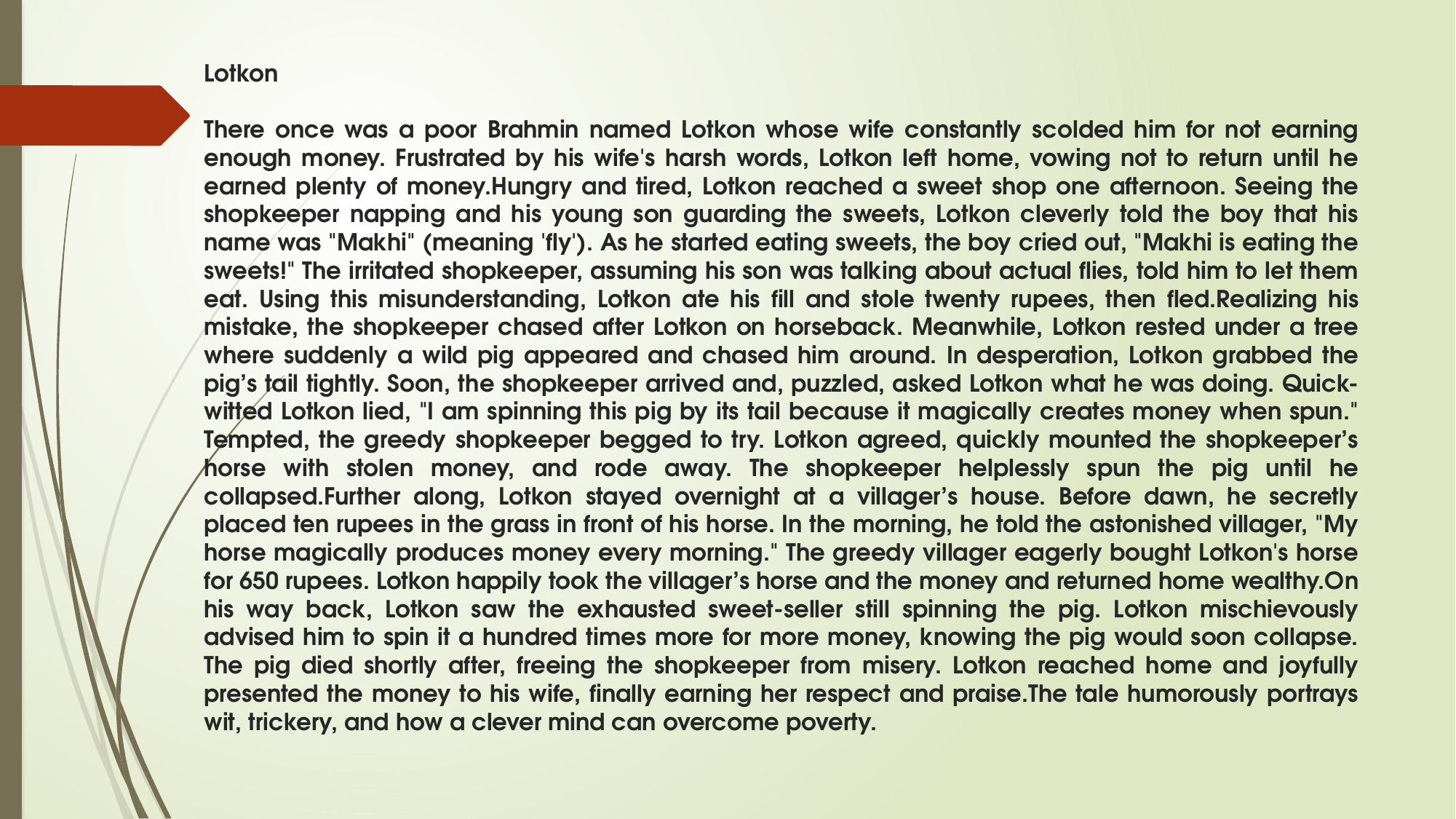

# Lotkon There once was a poor Brahmin named Lotkon whose wife constantly scolded him for not earning enough money. Frustrated by his wife's harsh words, Lotkon left home, vowing not to return until he earned plenty of money.Hungry and tired, Lotkon reached a sweet shop one afternoon. Seeing the shopkeeper napping and his young son guarding the sweets, Lotkon cleverly told the boy that his name was "Makhi" (meaning 'fly'). As he started eating sweets, the boy cried out, "Makhi is eating the sweets!" The irritated shopkeeper, assuming his son was talking about actual flies, told him to let them eat. Using this misunderstanding, Lotkon ate his fill and stole twenty rupees, then fled.Realizing his mistake, the shopkeeper chased after Lotkon on horseback. Meanwhile, Lotkon rested under a tree where suddenly a wild pig appeared and chased him around. In desperation, Lotkon grabbed the pig’s tail tightly. Soon, the shopkeeper arrived and, puzzled, asked Lotkon what he was doing. Quick-witted Lotkon lied, "I am spinning this pig by its tail because it magically creates money when spun." Tempted, the greedy shopkeeper begged to try. Lotkon agreed, quickly mounted the shopkeeper’s horse with stolen money, and rode away. The shopkeeper helplessly spun the pig until he collapsed.Further along, Lotkon stayed overnight at a villager’s house. Before dawn, he secretly placed ten rupees in the grass in front of his horse. In the morning, he told the astonished villager, "My horse magically produces money every morning." The greedy villager eagerly bought Lotkon's horse for 650 rupees. Lotkon happily took the villager’s horse and the money and returned home wealthy.On his way back, Lotkon saw the exhausted sweet-seller still spinning the pig. Lotkon mischievously advised him to spin it a hundred times more for more money, knowing the pig would soon collapse. The pig died shortly after, freeing the shopkeeper from misery. Lotkon reached home and joyfully presented the money to his wife, finally earning her respect and praise.The tale humorously portrays wit, trickery, and how a clever mind can overcome poverty.